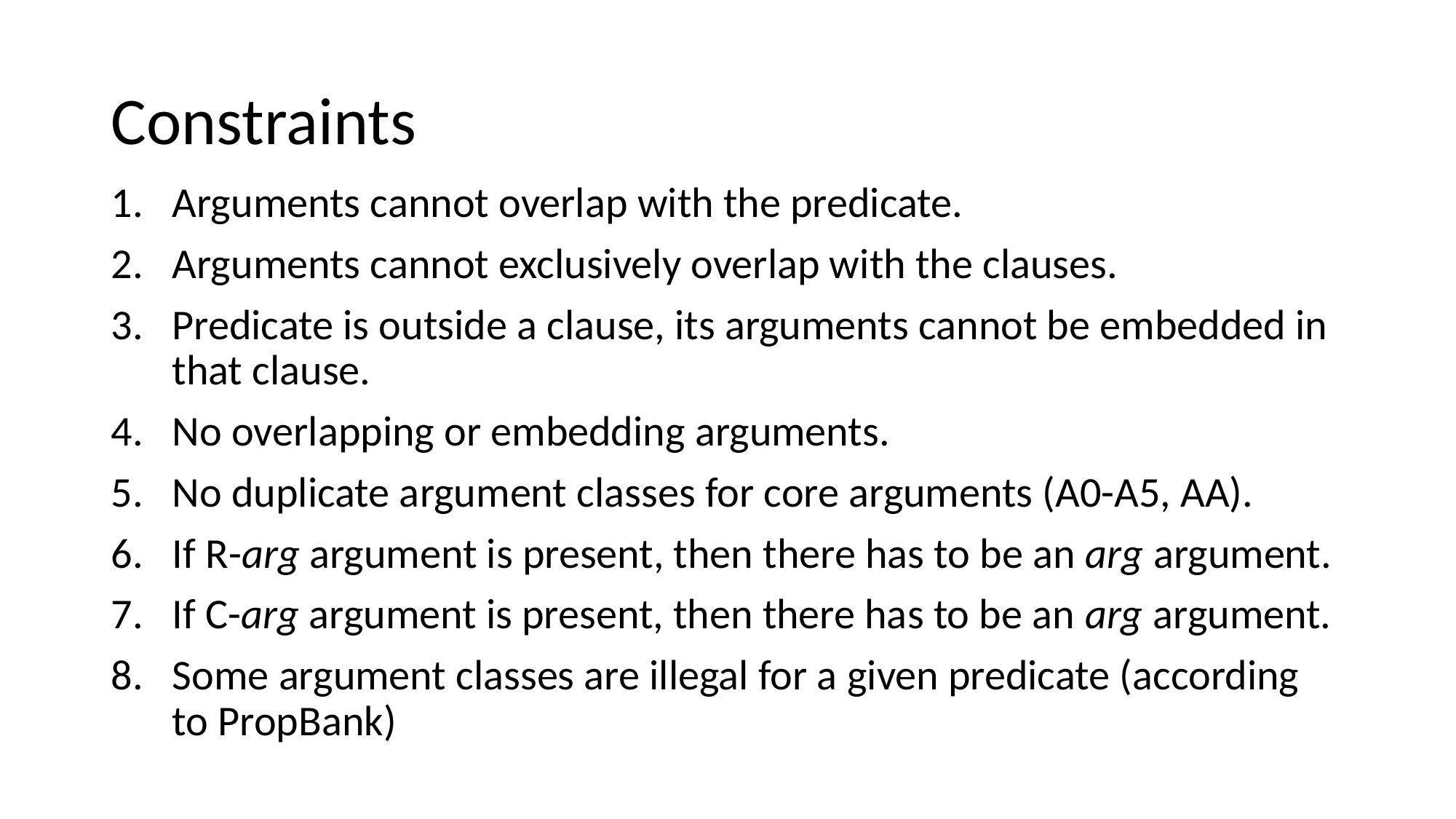

# Constraints
Arguments cannot overlap with the predicate.
Arguments cannot exclusively overlap with the clauses.
Predicate is outside a clause, its arguments cannot be embedded in that clause.
No overlapping or embedding arguments.
No duplicate argument classes for core arguments (A0-A5, AA).
If R-arg argument is present, then there has to be an arg argument.
If C-arg argument is present, then there has to be an arg argument.
Some argument classes are illegal for a given predicate (according to PropBank)